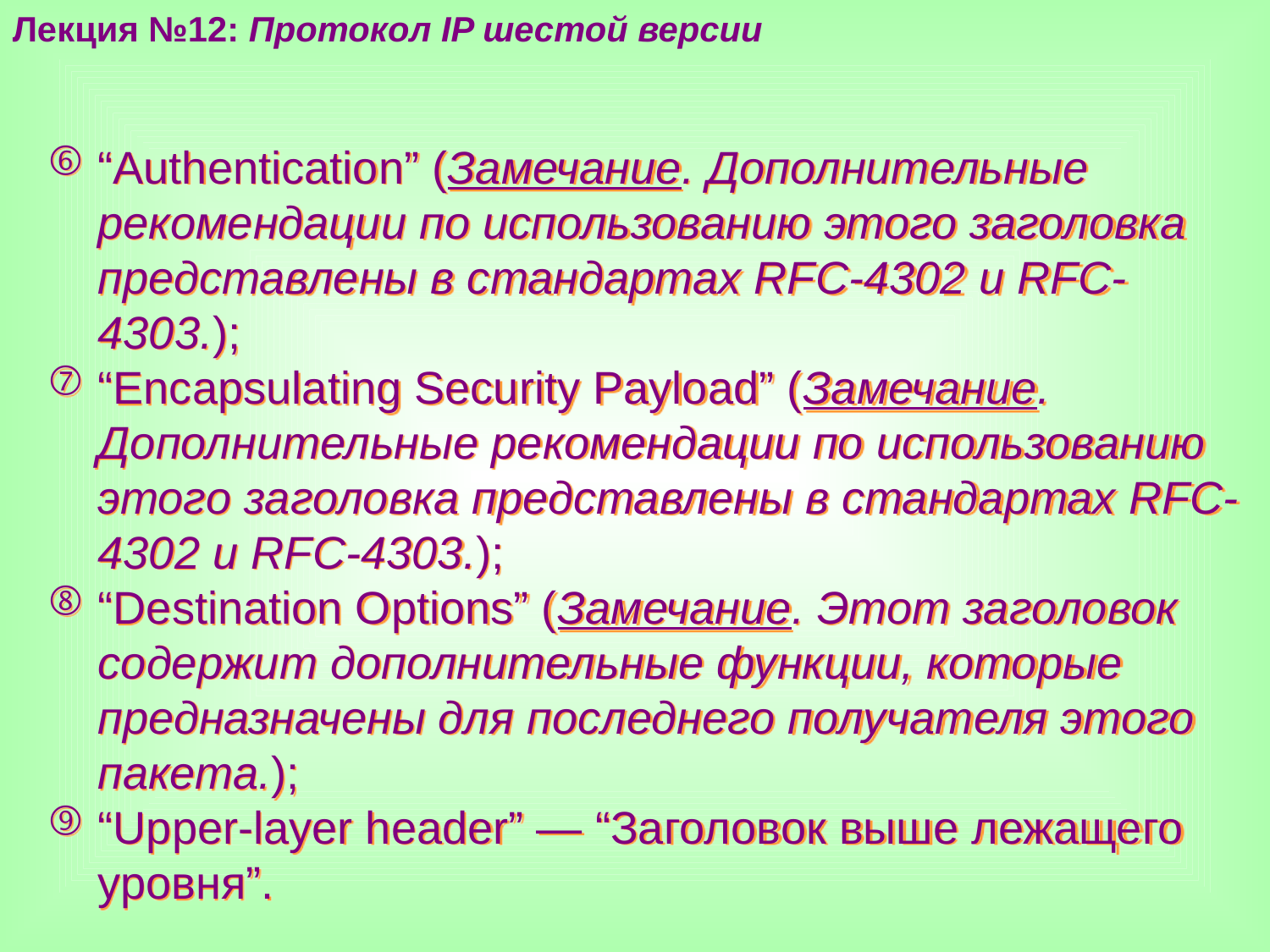

Лекция №12: Протокол IP шестой версии
“Authentication” (Замечание. Дополнительные рекомендации по использованию этого заголовка представлены в стандартах RFC-4302 и RFC-4303.);
“Encapsulating Security Payload” (Замечание. Дополнительные рекомендации по использованию этого заголовка представлены в стандартах RFC-4302 и RFC-4303.);
“Destination Options” (Замечание. Этот заголовок содержит дополнительные функции, которые предназначены для последнего получателя этого пакета.);
“Upper-layer header” — “Заголовок выше лежащего уровня”.